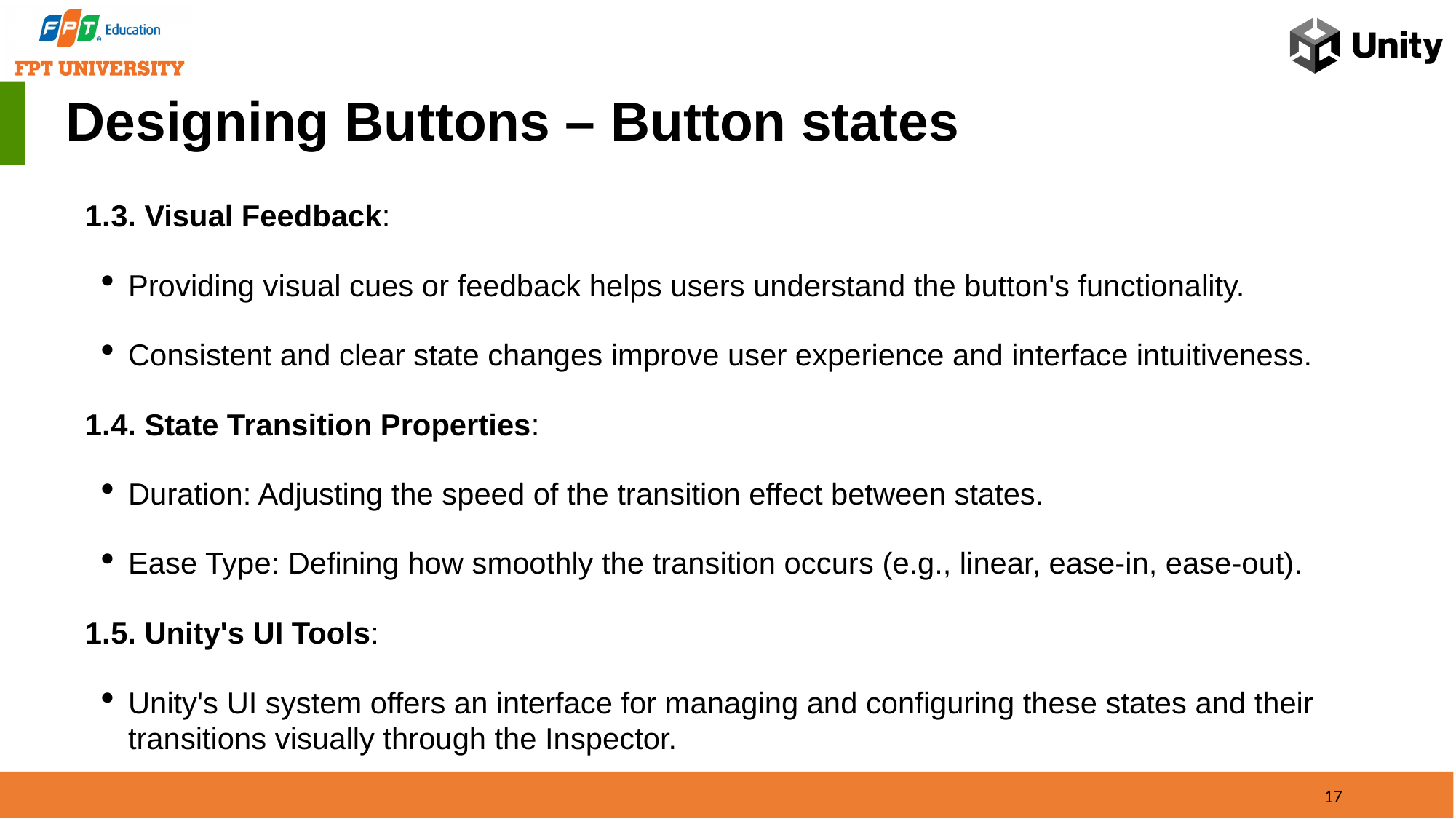

Designing Buttons – Button states
3. Visual Feedback:
Providing visual cues or feedback helps users understand the button's functionality.
Consistent and clear state changes improve user experience and interface intuitiveness.
4. State Transition Properties:
Duration: Adjusting the speed of the transition effect between states.
Ease Type: Defining how smoothly the transition occurs (e.g., linear, ease-in, ease-out).
5. Unity's UI Tools:
Unity's UI system offers an interface for managing and configuring these states and their transitions visually through the Inspector.
17